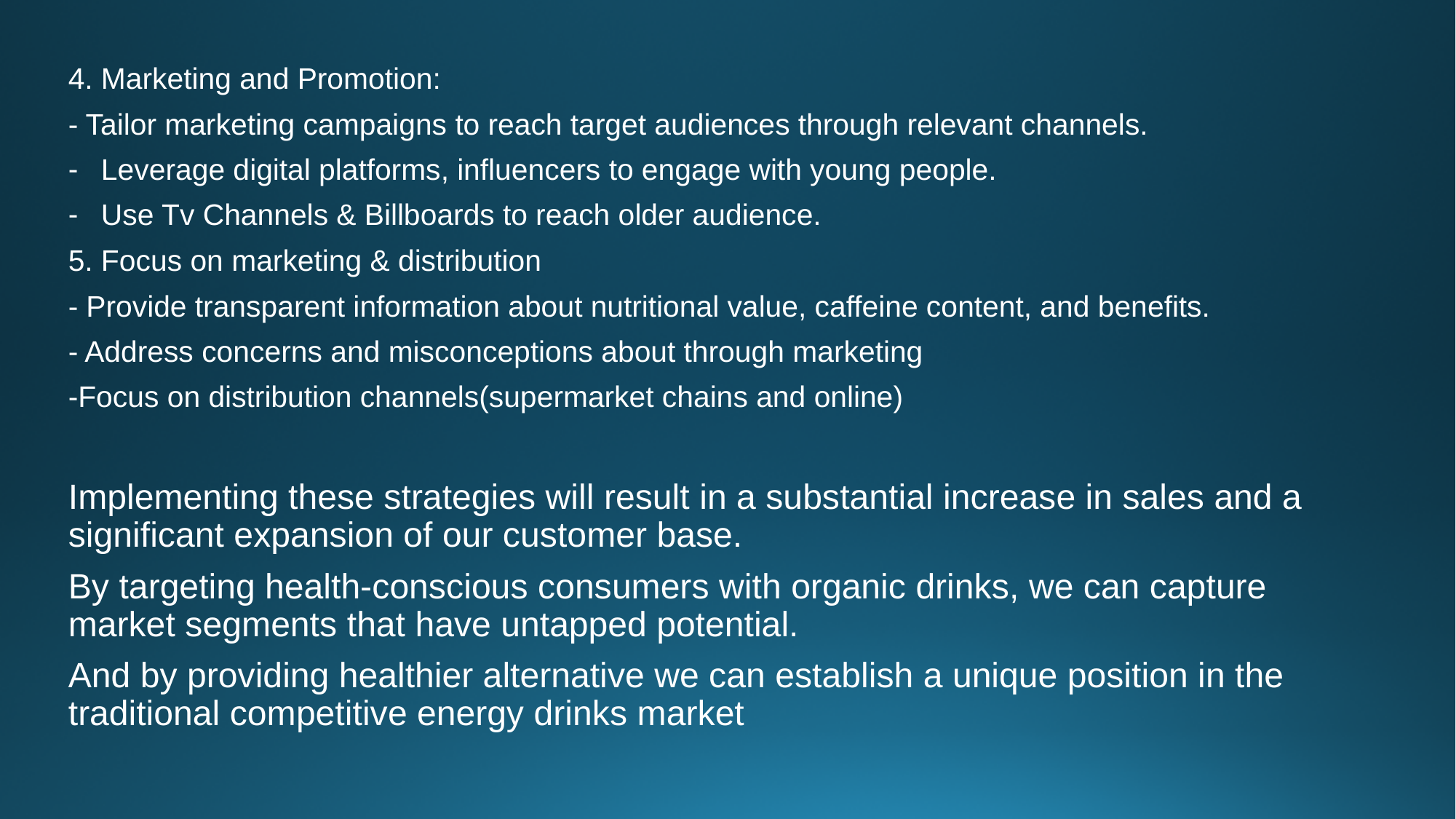

4. Marketing and Promotion:
- Tailor marketing campaigns to reach target audiences through relevant channels.
Leverage digital platforms, influencers to engage with young people.
Use Tv Channels & Billboards to reach older audience.
5. Focus on marketing & distribution
- Provide transparent information about nutritional value, caffeine content, and benefits.
- Address concerns and misconceptions about through marketing
-Focus on distribution channels(supermarket chains and online)

Implementing these strategies will result in a substantial increase in sales and a significant expansion of our customer base.
By targeting health-conscious consumers with organic drinks, we can capture market segments that have untapped potential.
And by providing healthier alternative we can establish a unique position in the traditional competitive energy drinks market